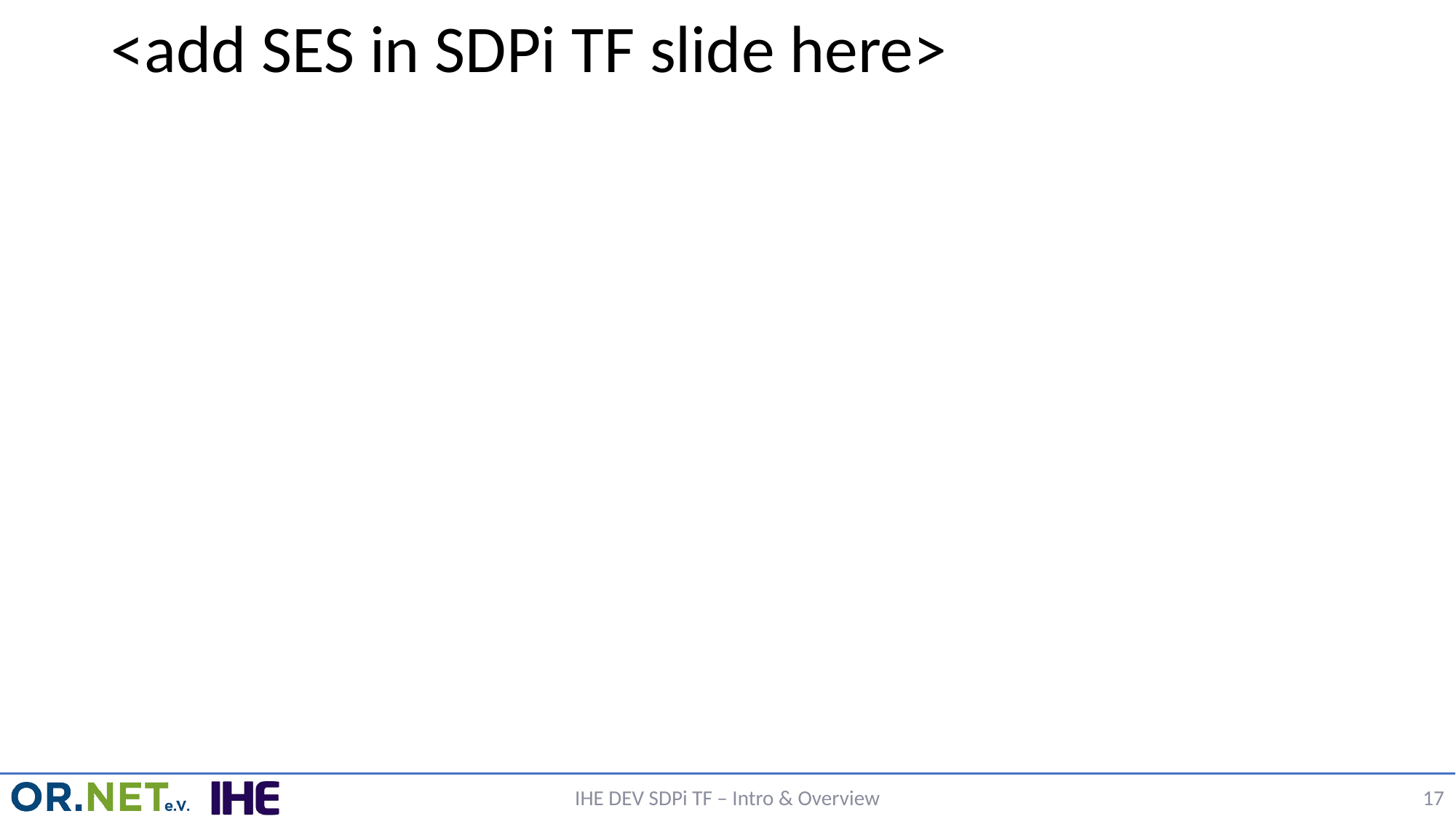

# <add SES in SDPi TF slide here>

IHE DEV SDPi TF – Intro & Overview
17